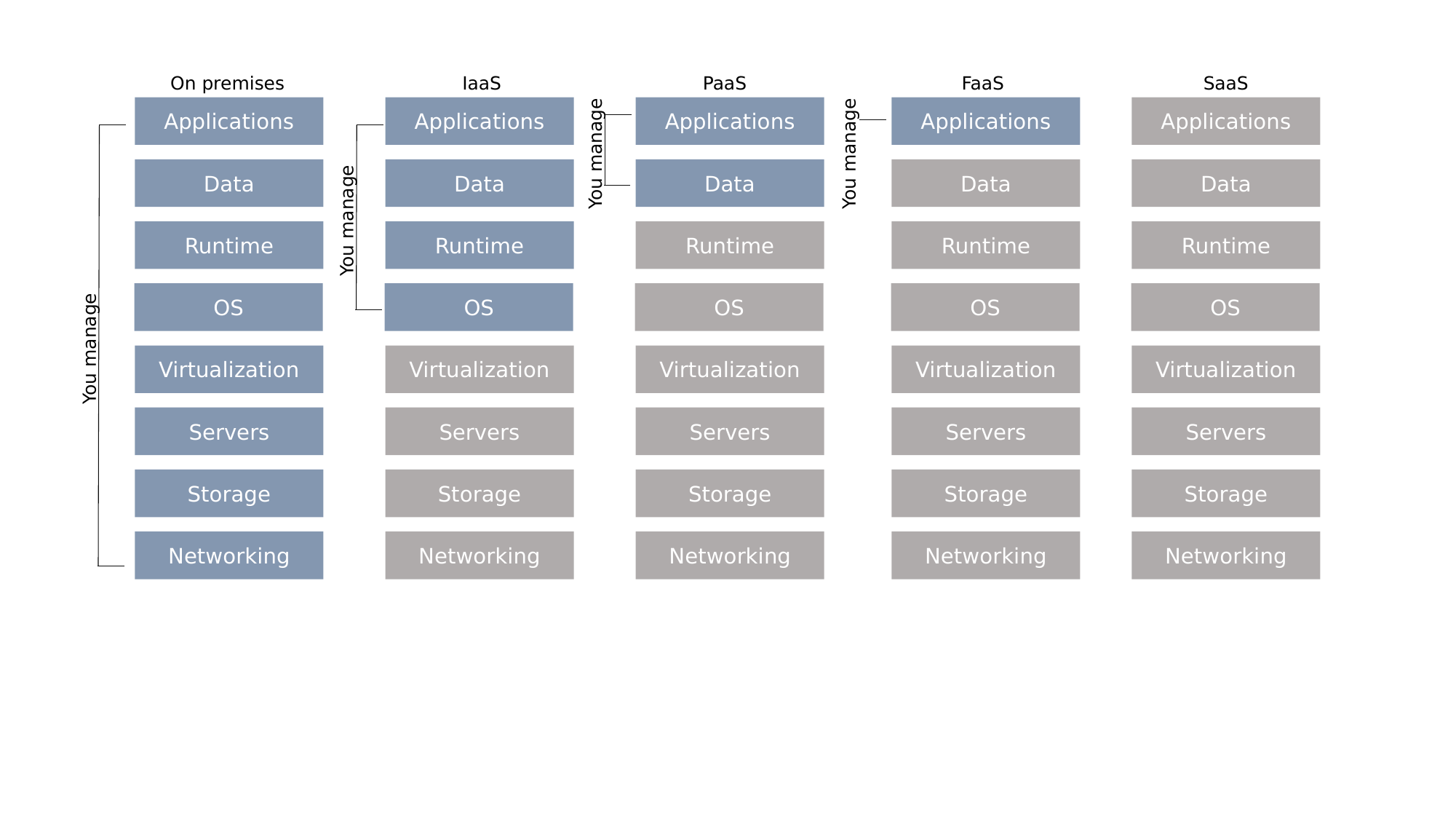

On premises
IaaS
PaaS
FaaS
SaaS
Applications
Applications
Applications
Applications
Applications
You manage
You manage
Data
Data
Data
Data
Data
You manage
Runtime
Runtime
Runtime
Runtime
Runtime
OS
OS
OS
OS
OS
You manage
Virtualization
Virtualization
Virtualization
Virtualization
Virtualization
Servers
Servers
Servers
Servers
Servers
Storage
Storage
Storage
Storage
Storage
Networking
Networking
Networking
Networking
Networking